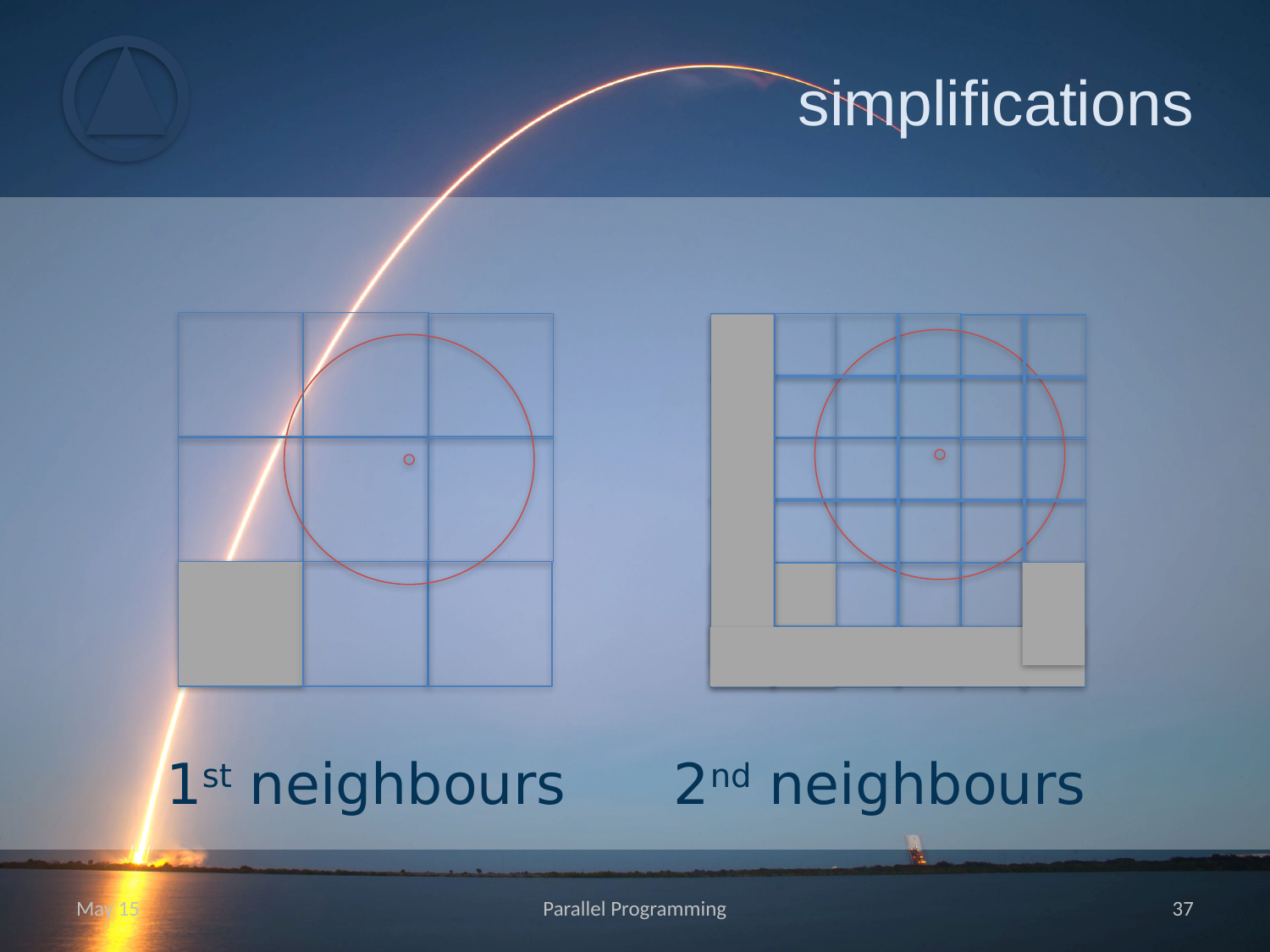

# simplifications

     1st neighbours      2nd neighbours
May 15
Parallel Programming
37